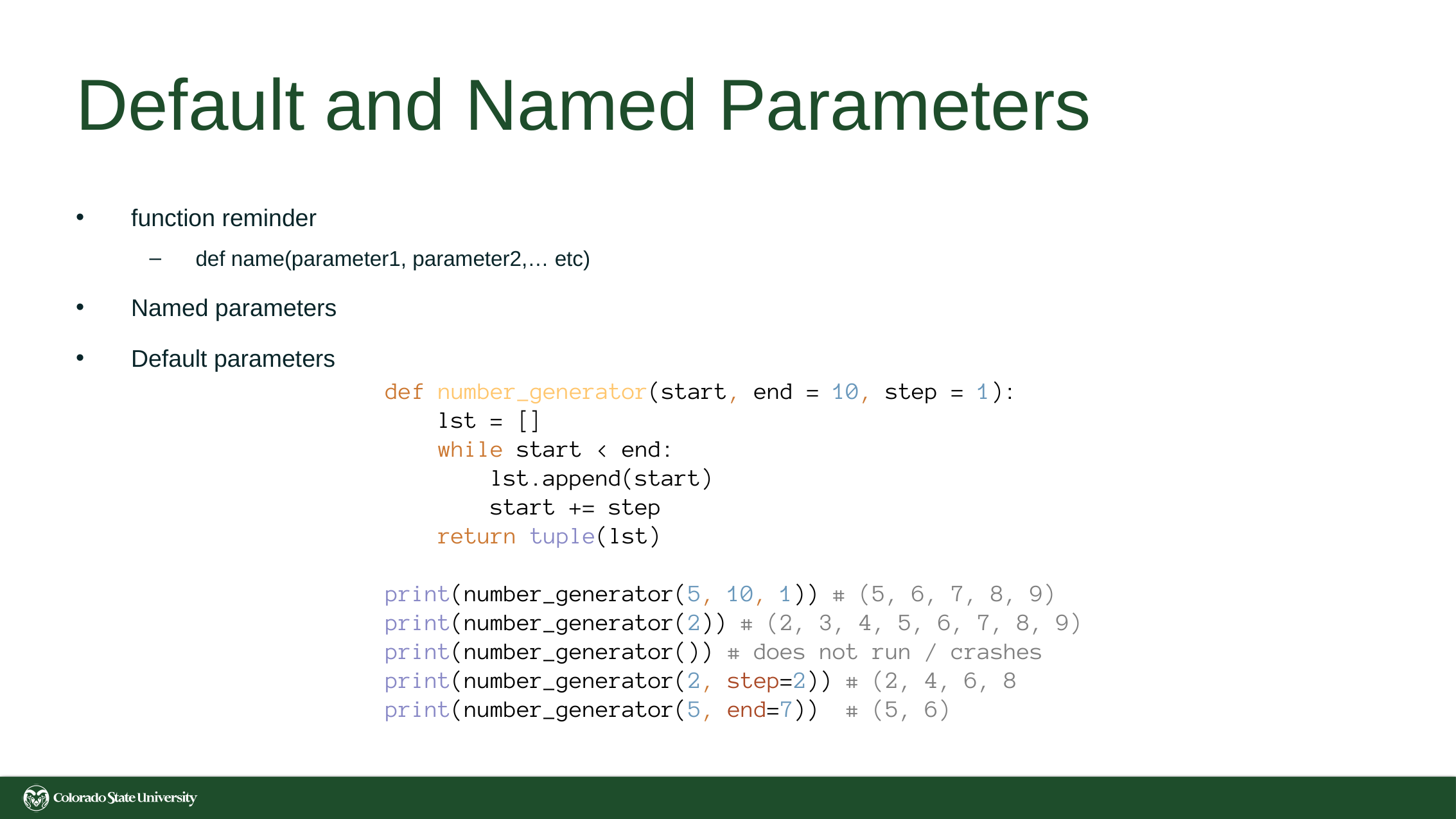

# Default and Named Parameters
function reminder
def name(parameter1, parameter2,… etc)
Named parameters
Default parameters
def number_generator(start, end = 10, step = 1):
    lst = []
    while start < end:
        lst.append(start)
        start += step
    return tuple(lst)
print(number_generator(5, 10, 1)) # (5, 6, 7, 8, 9)
print(number_generator(2)) # (2, 3, 4, 5, 6, 7, 8, 9)
print(number_generator()) # does not run / crashes
print(number_generator(2, step=2)) # (2, 4, 6, 8
print(number_generator(5, end=7))  # (5, 6)